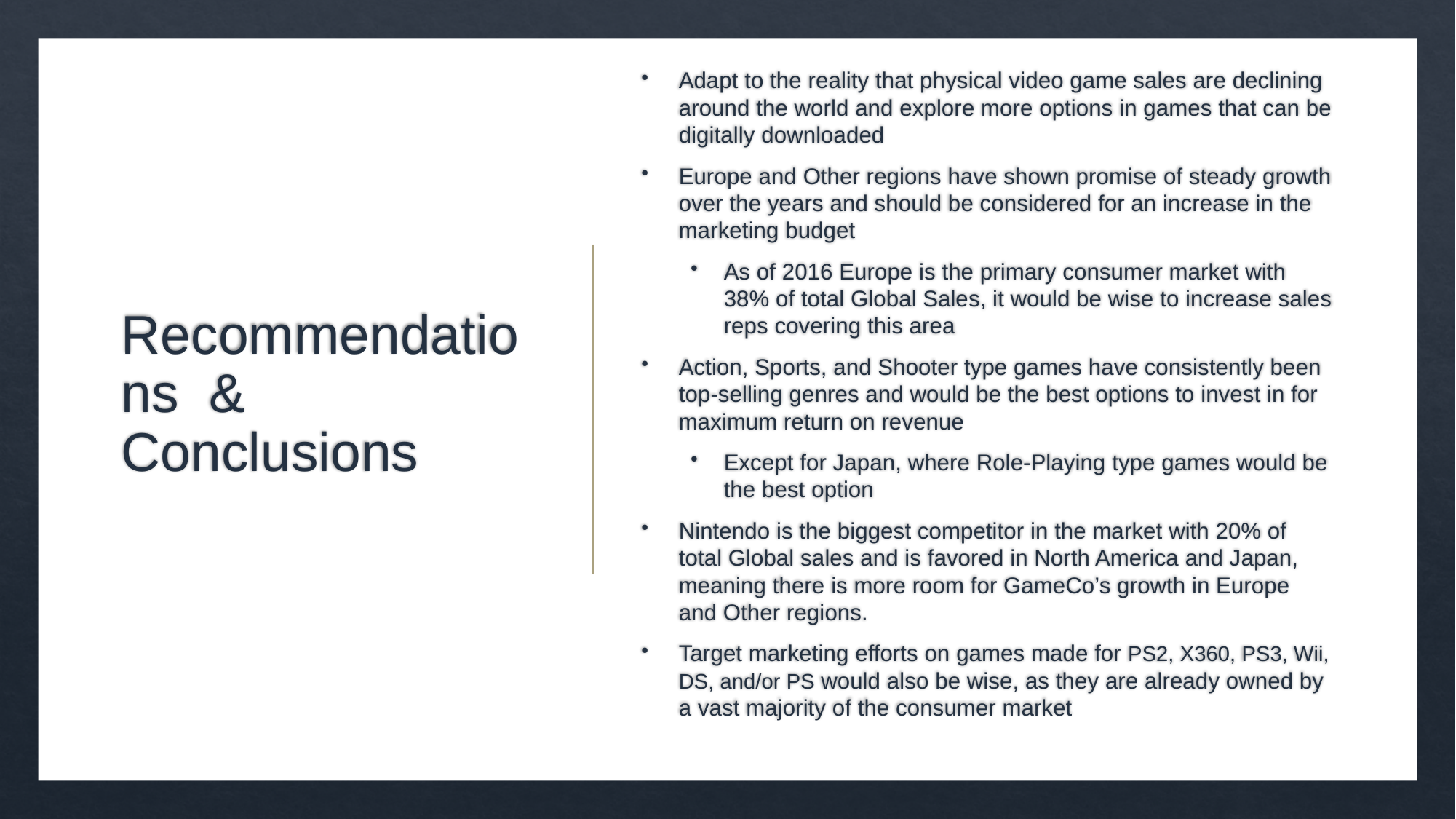

Adapt to the reality that physical video game sales are declining around the world and explore more options in games that can be digitally downloaded
Europe and Other regions have shown promise of steady growth over the years and should be considered for an increase in the marketing budget
As of 2016 Europe is the primary consumer market with 38% of total Global Sales, it would be wise to increase sales reps covering this area
Action, Sports, and Shooter type games have consistently been top-selling genres and would be the best options to invest in for maximum return on revenue
Except for Japan, where Role-Playing type games would be the best option
Nintendo is the biggest competitor in the market with 20% of total Global sales and is favored in North America and Japan, meaning there is more room for GameCo’s growth in Europe and Other regions.
Target marketing efforts on games made for PS2, X360, PS3, Wii, DS, and/or PS would also be wise, as they are already owned by a vast majority of the consumer market

# Recommendations  & Conclusions